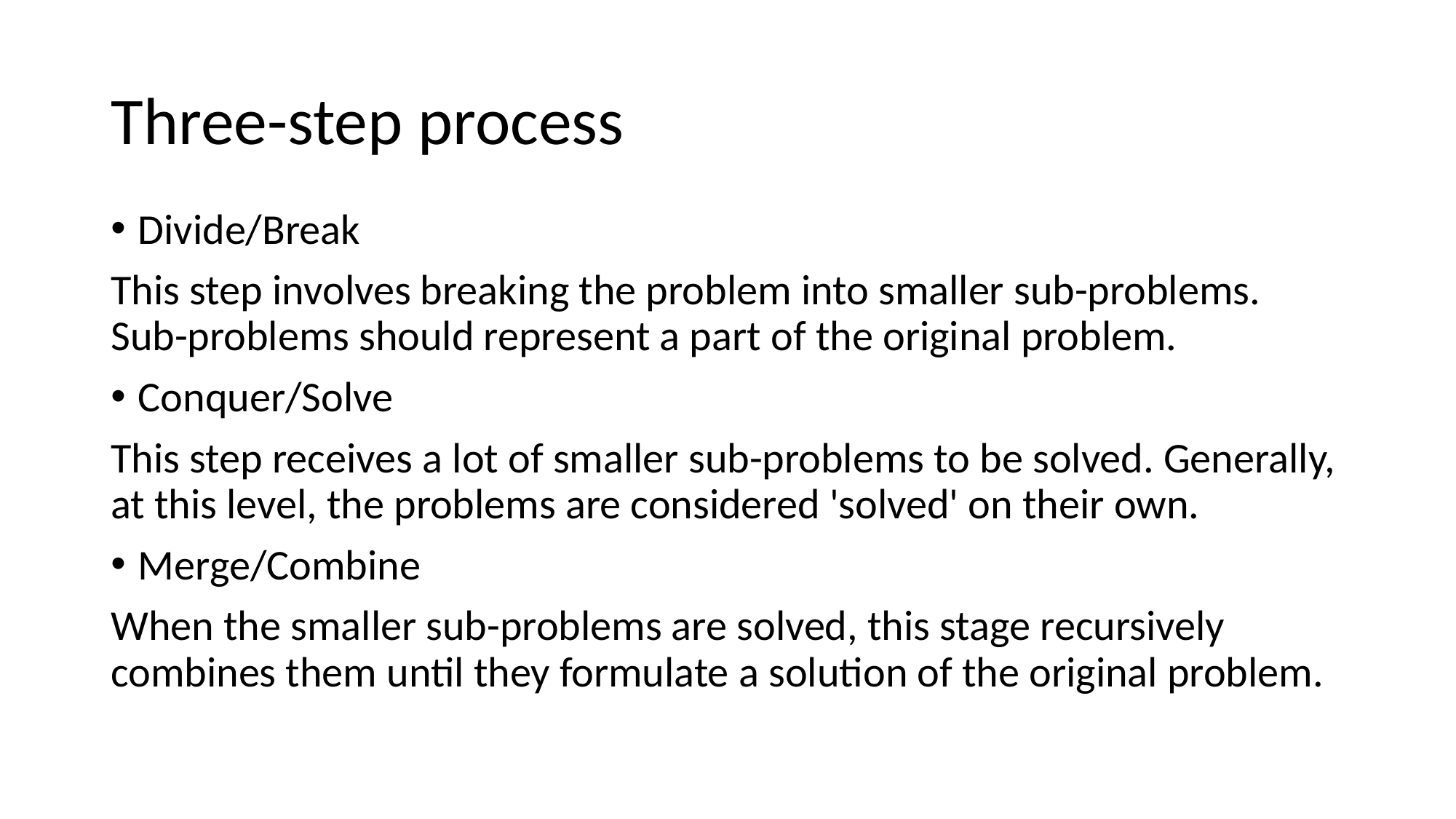

# Three-step process
Divide/Break
This step involves breaking the problem into smaller sub-problems. Sub-problems should represent a part of the original problem.
Conquer/Solve
This step receives a lot of smaller sub-problems to be solved. Generally, at this level, the problems are considered 'solved' on their own.
Merge/Combine
When the smaller sub-problems are solved, this stage recursively combines them until they formulate a solution of the original problem.